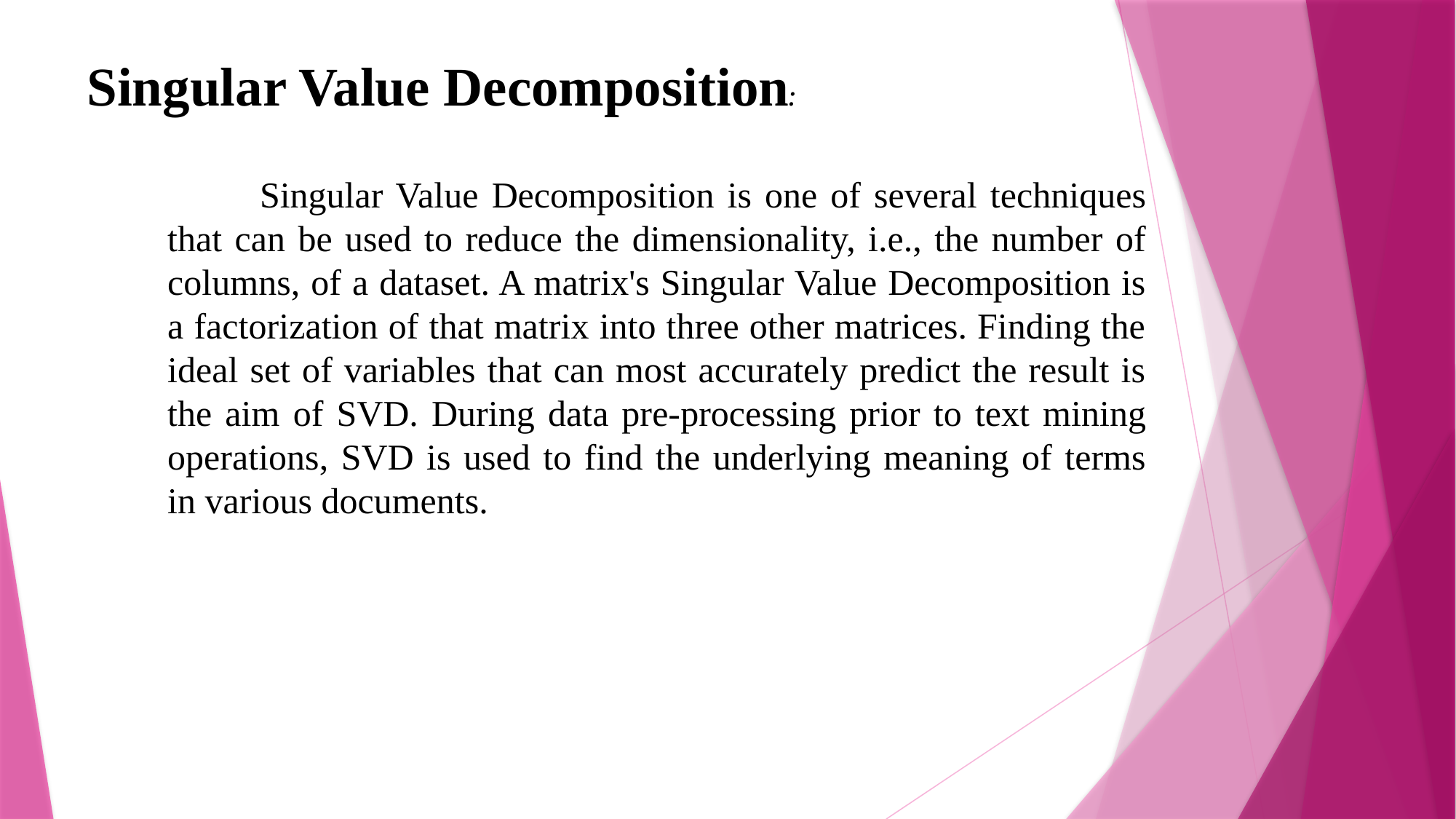

Singular Value Decomposition:
       Singular Value Decomposition is one of several techniques that can be used to reduce the dimensionality, i.e., the number of columns, of a dataset. A matrix's Singular Value Decomposition is a factorization of that matrix into three other matrices. Finding the ideal set of variables that can most accurately predict the result is the aim of SVD. During data pre-processing prior to text mining operations, SVD is used to find the underlying meaning of terms in various documents.